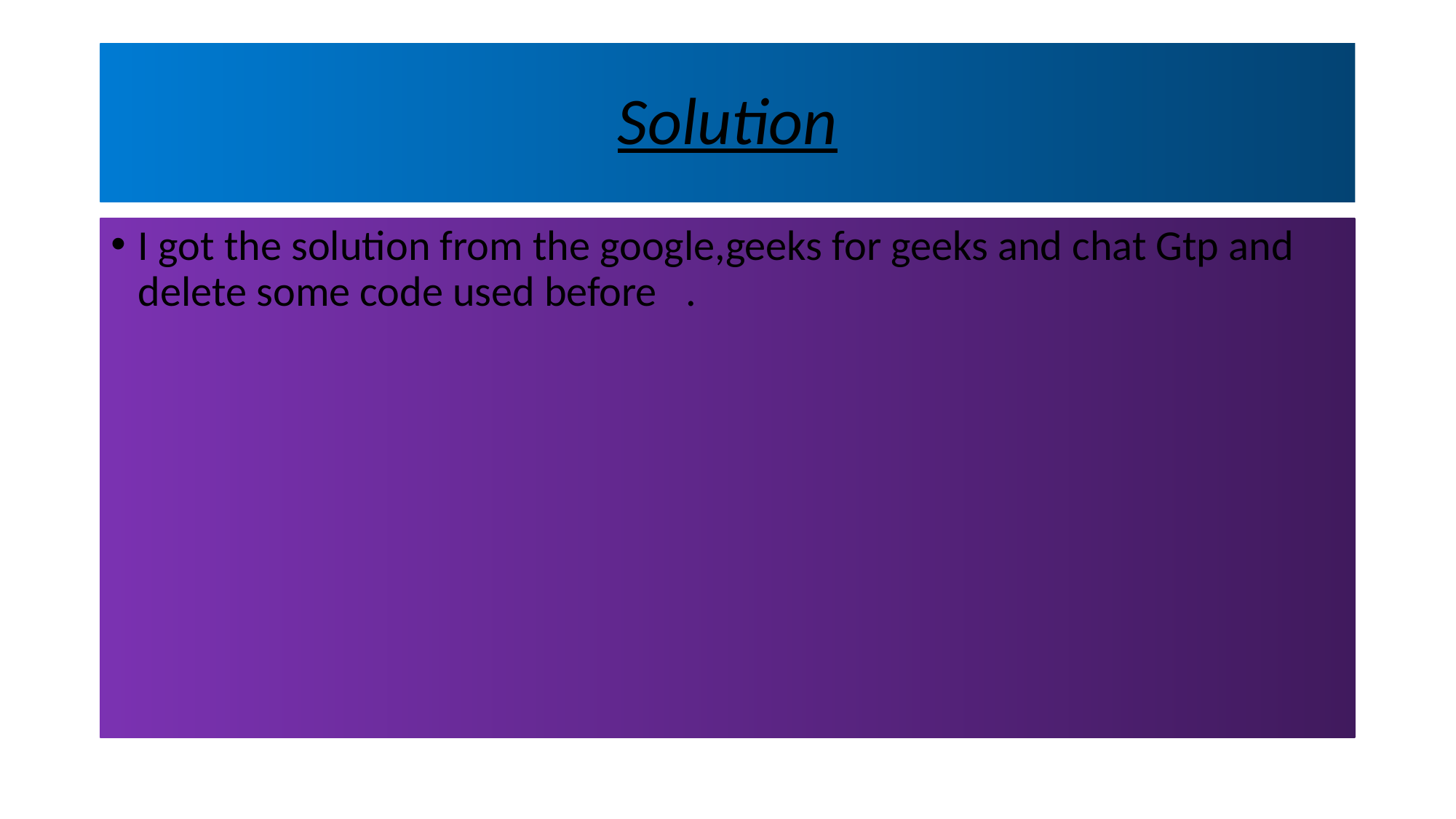

# Solution
I got the solution from the google,geeks for geeks and chat Gtp and delete some code used before   .